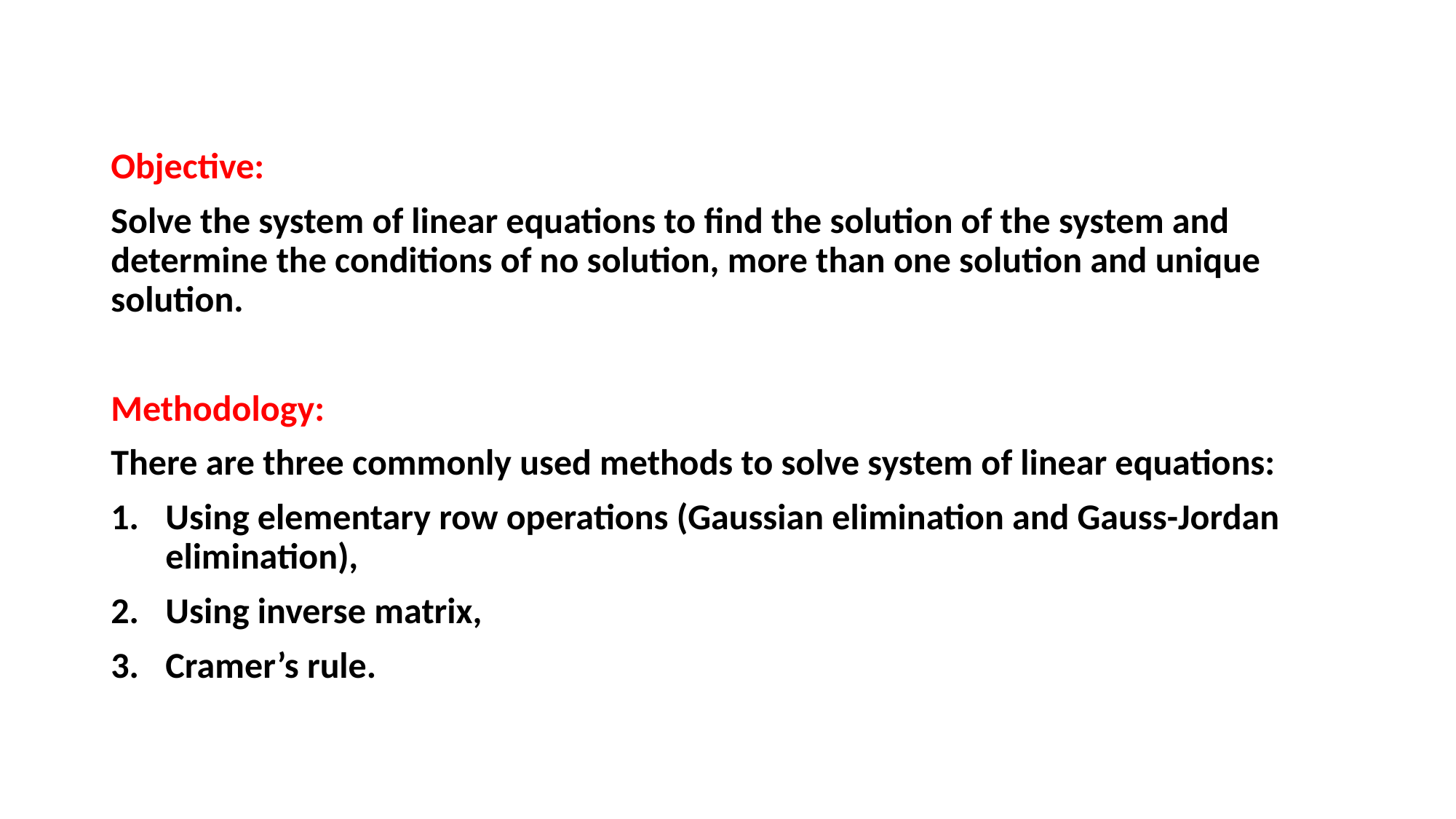

Objective:
Solve the system of linear equations to find the solution of the system and determine the conditions of no solution, more than one solution and unique solution.

Methodology:
There are three commonly used methods to solve system of linear equations:
Using elementary row operations (Gaussian elimination and Gauss-Jordan elimination),
Using inverse matrix,
Cramer’s rule.